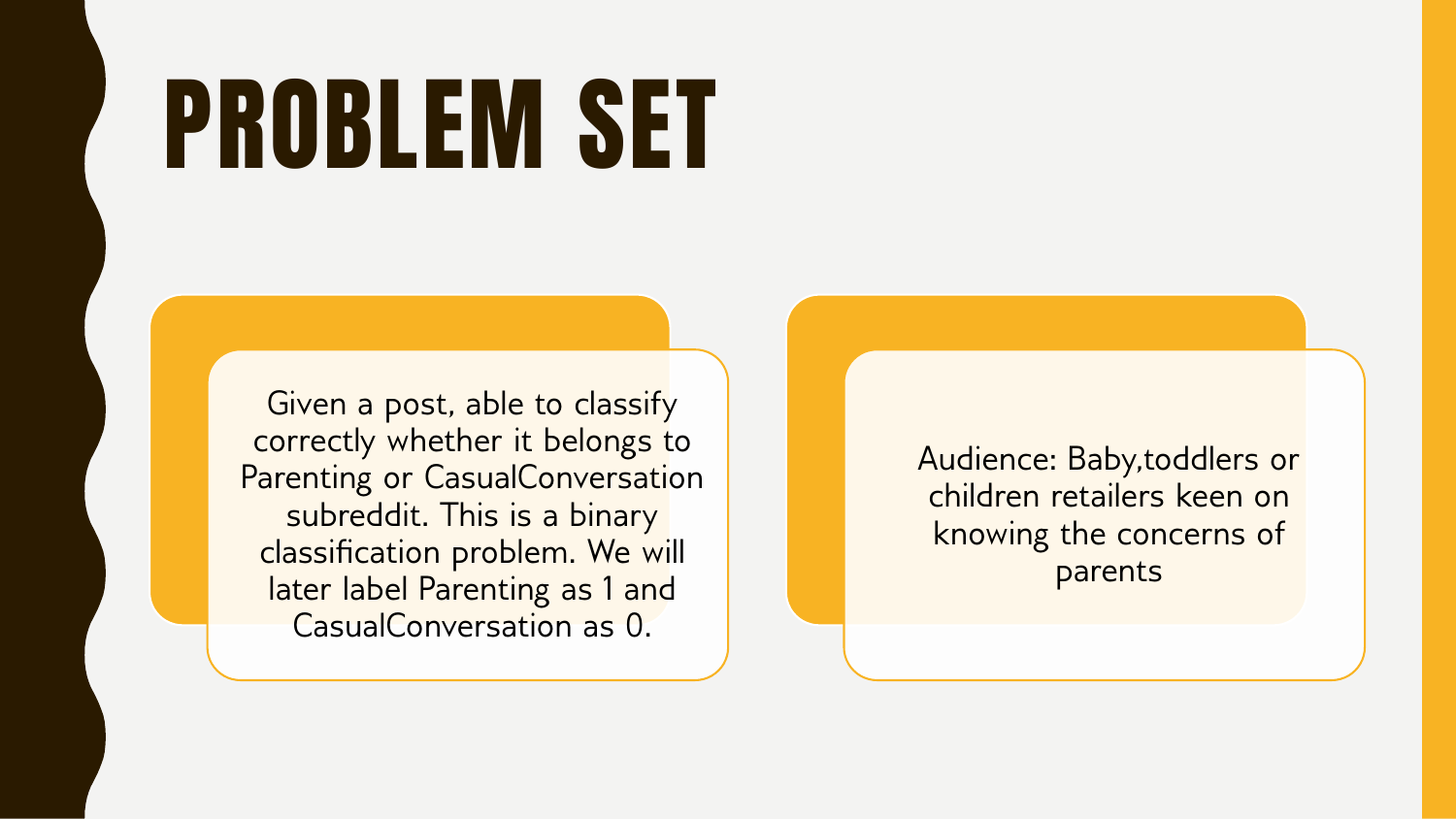

# Problem Set
Given a post, able to classify correctly whether it belongs to Parenting or CasualConversation subreddit. This is a binary classification problem. We will later label Parenting as 1 and CasualConversation as 0.
Audience: Baby,toddlers or children retailers keen on knowing the concerns of parents